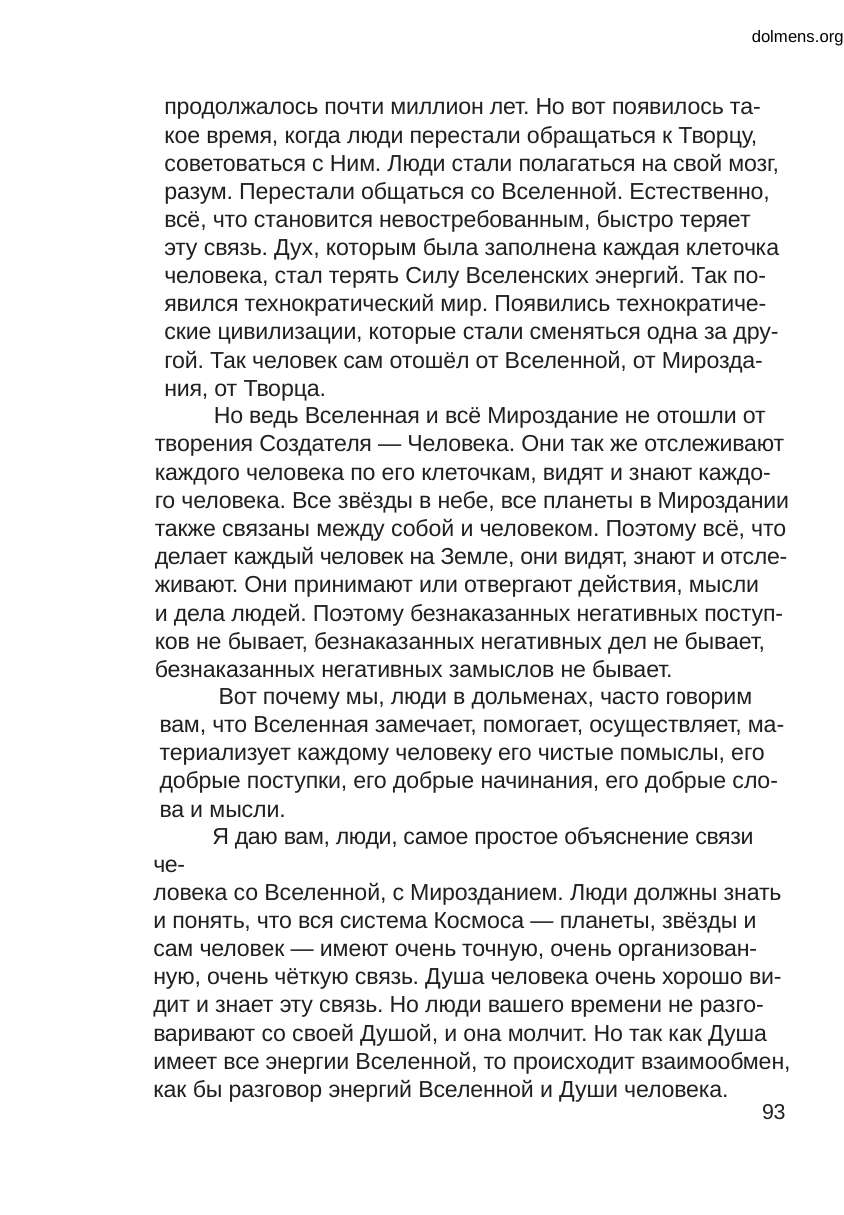

dolmens.org

продолжалось почти миллион лет. Но вот появилось та-
кое время, когда люди перестали обращаться к Творцу,
советоваться с Ним. Люди стали полагаться на свой мозг,
разум. Перестали общаться со Вселенной. Естественно,
всё, что становится невостребованным, быстро теряет
эту связь. Дух, которым была заполнена каждая клеточка
человека, стал терять Силу Вселенских энергий. Так по-
явился технократический мир. Появились технократиче-
ские цивилизации, которые стали сменяться одна за дру-
гой. Так человек сам отошёл от Вселенной, от Мирозда-
ния, от Творца.

Но ведь Вселенная и всё Мироздание не отошли от
творения Создателя — Человека. Они так же отслеживают
каждого человека по его клеточкам, видят и знают каждо-
го человека. Все звёзды в небе, все планеты в Мироздании
также связаны между собой и человеком. Поэтому всё, что
делает каждый человек на Земле, они видят, знают и отсле-
живают. Они принимают или отвергают действия, мысли
и дела людей. Поэтому безнаказанных негативных поступ-
ков не бывает, безнаказанных негативных дел не бывает,
безнаказанных негативных замыслов не бывает.

Вот почему мы, люди в дольменах, часто говорим
вам, что Вселенная замечает, помогает, осуществляет, ма-
териализует каждому человеку его чистые помыслы, его
добрые поступки, его добрые начинания, его добрые сло-
ва и мысли.

Я даю вам, люди, самое простое объяснение связи че-
ловека со Вселенной, с Мирозданием. Люди должны знать
и понять, что вся система Космоса — планеты, звёзды и
сам человек — имеют очень точную, очень организован-
ную, очень чёткую связь. Душа человека очень хорошо ви-
дит и знает эту связь. Но люди вашего времени не разго-
варивают со своей Душой, и она молчит. Но так как Душа
имеет все энергии Вселенной, то происходит взаимообмен,
как бы разговор энергий Вселенной и Души человека.

93